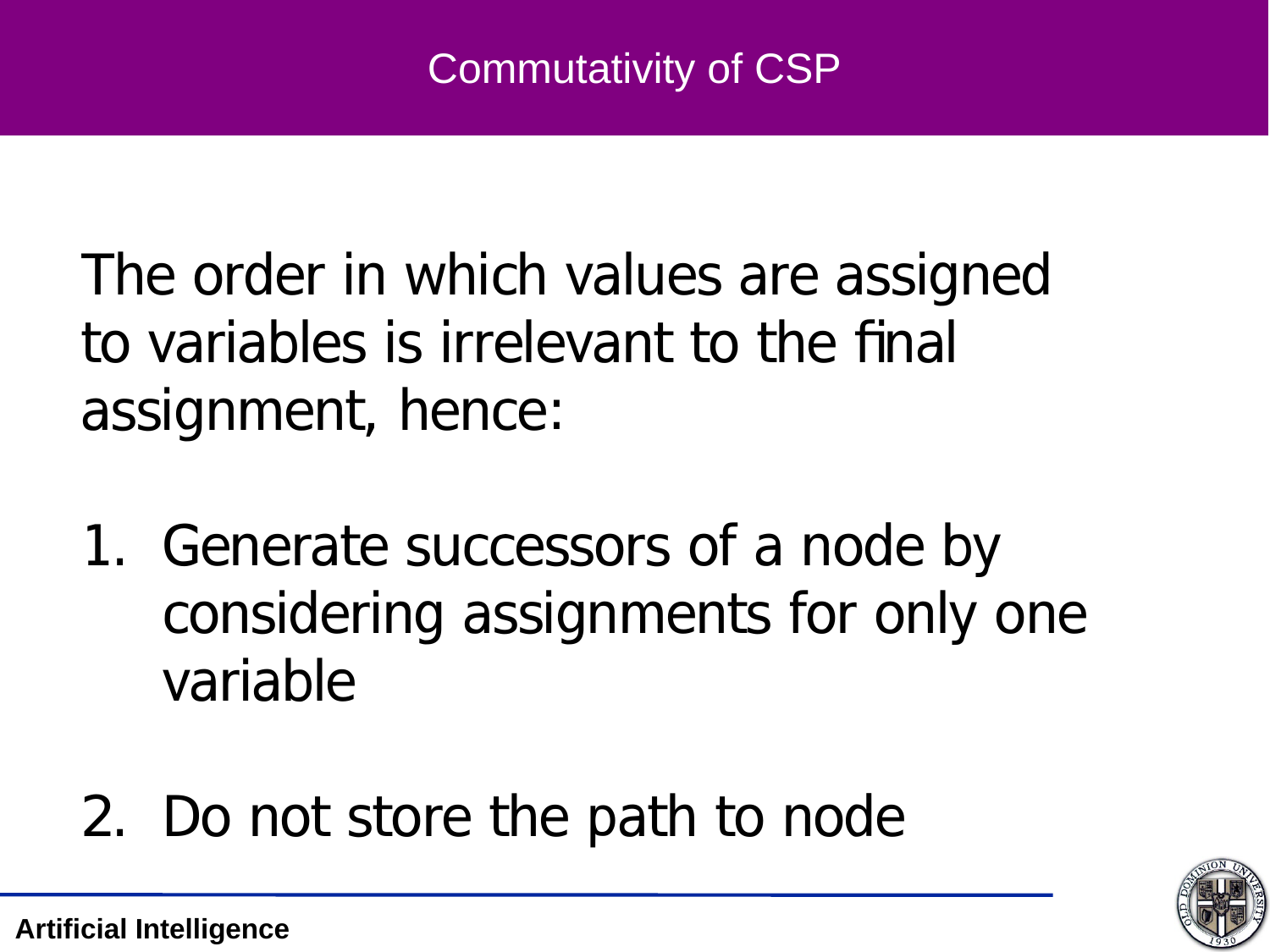

# Commutativity of CSP
The order in which values are assigned
to variables is irrelevant to the final
assignment, hence:

 Generate successors of a node by
 considering assignments for only one
 variable
 Do not store the path to node